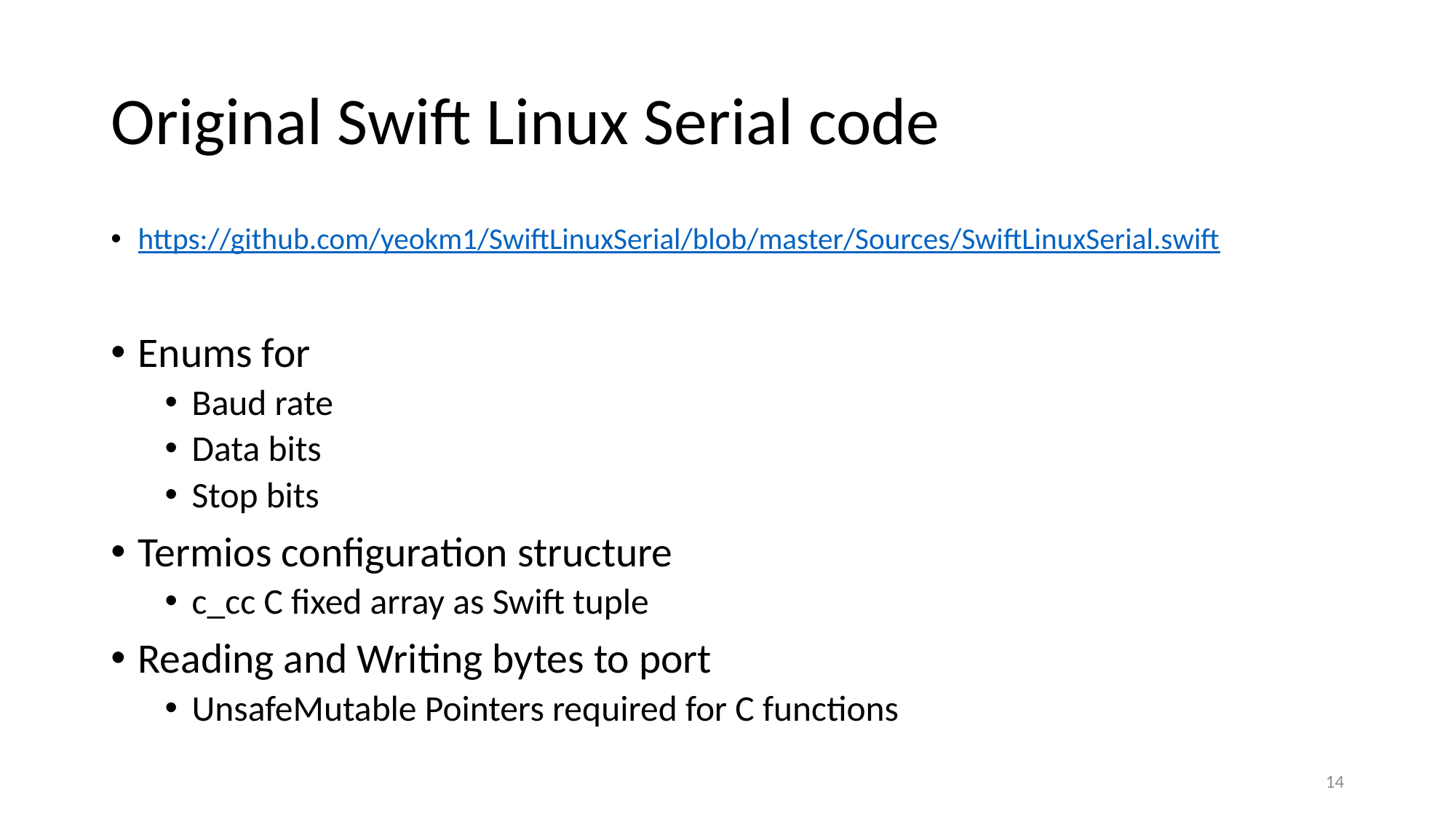

# Original Swift Linux Serial code
https://github.com/yeokm1/SwiftLinuxSerial/blob/master/Sources/SwiftLinuxSerial.swift

Enums for
Baud rate
Data bits
Stop bits
Termios configuration structure
c_cc C fixed array as Swift tuple
Reading and Writing bytes to port
UnsafeMutable Pointers required for C functions

14